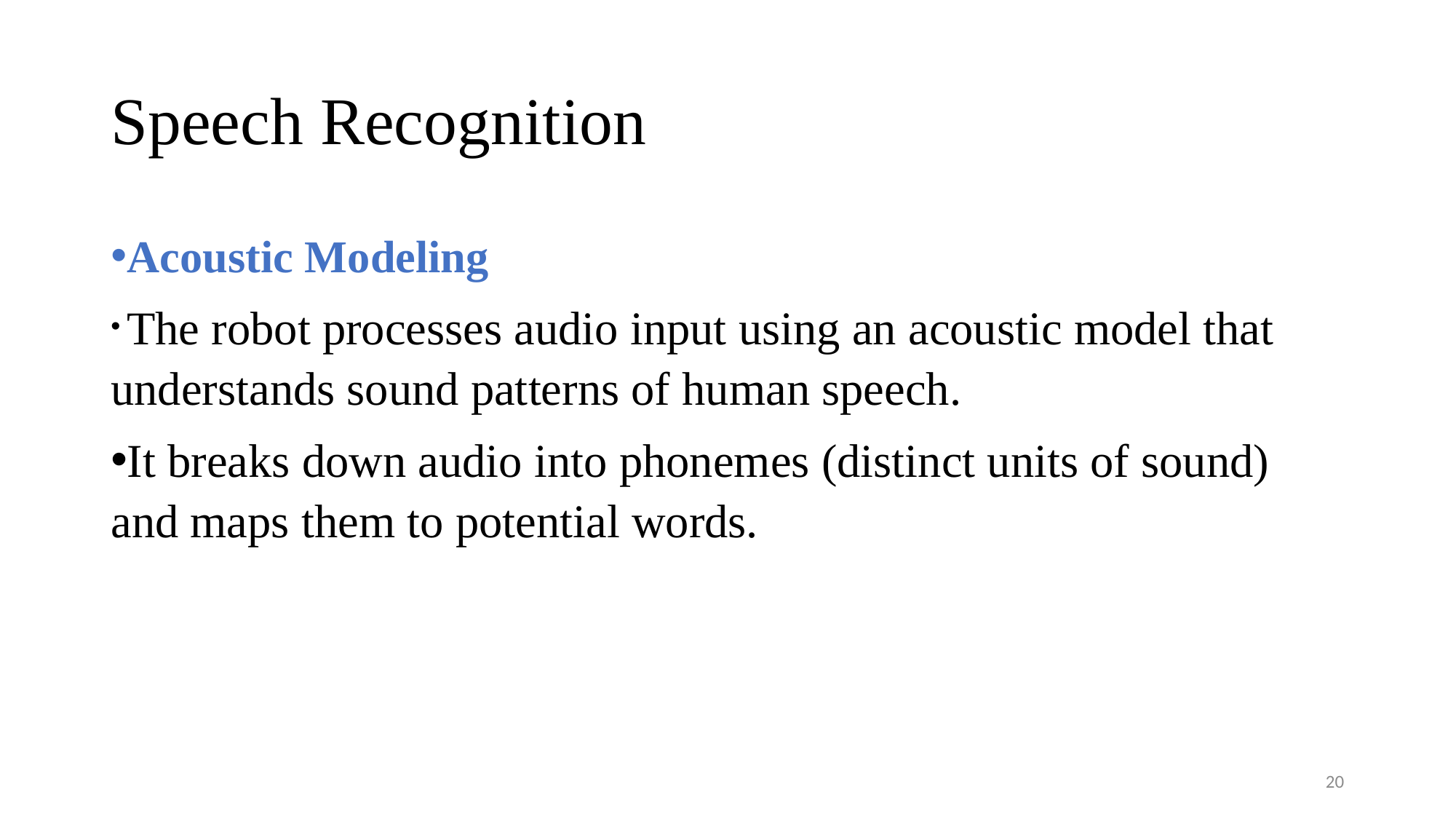

# Speech Recognition
Acoustic Modeling
 The robot processes audio input using an acoustic model that understands sound patterns of human speech.
It breaks down audio into phonemes (distinct units of sound) and maps them to potential words.

20